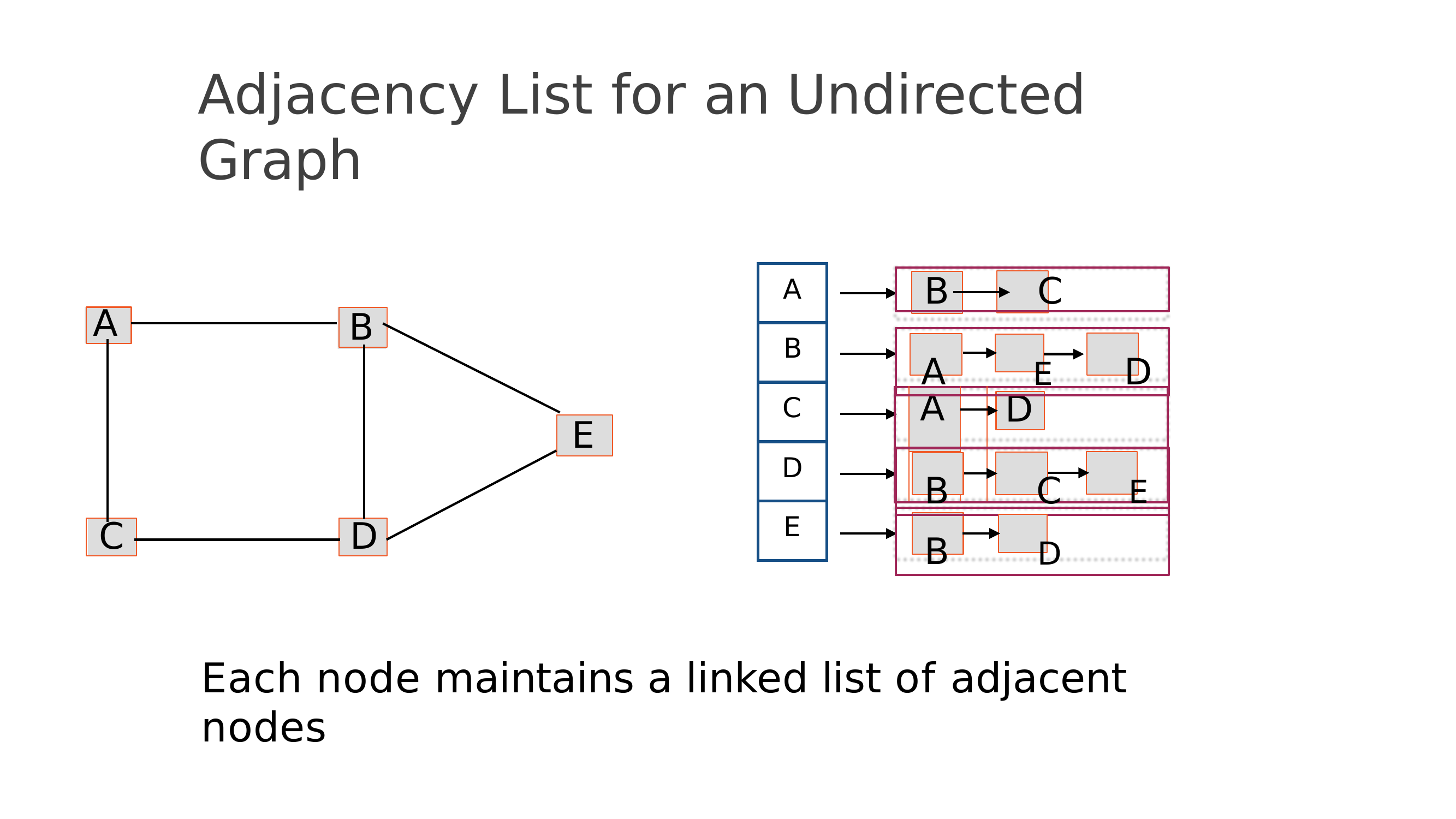

# Adjacency List for an Undirected Graph
| A |
| --- |
| B |
| C |
| D |
| E |

B	C

A

B

A	E	D

|  | A |  | D |
| --- | --- | --- | --- |
|  |  |  |  |
|  |  |  |  |

E

B	C	E
B	D

C
D

Each node maintains a linked list of adjacent nodes